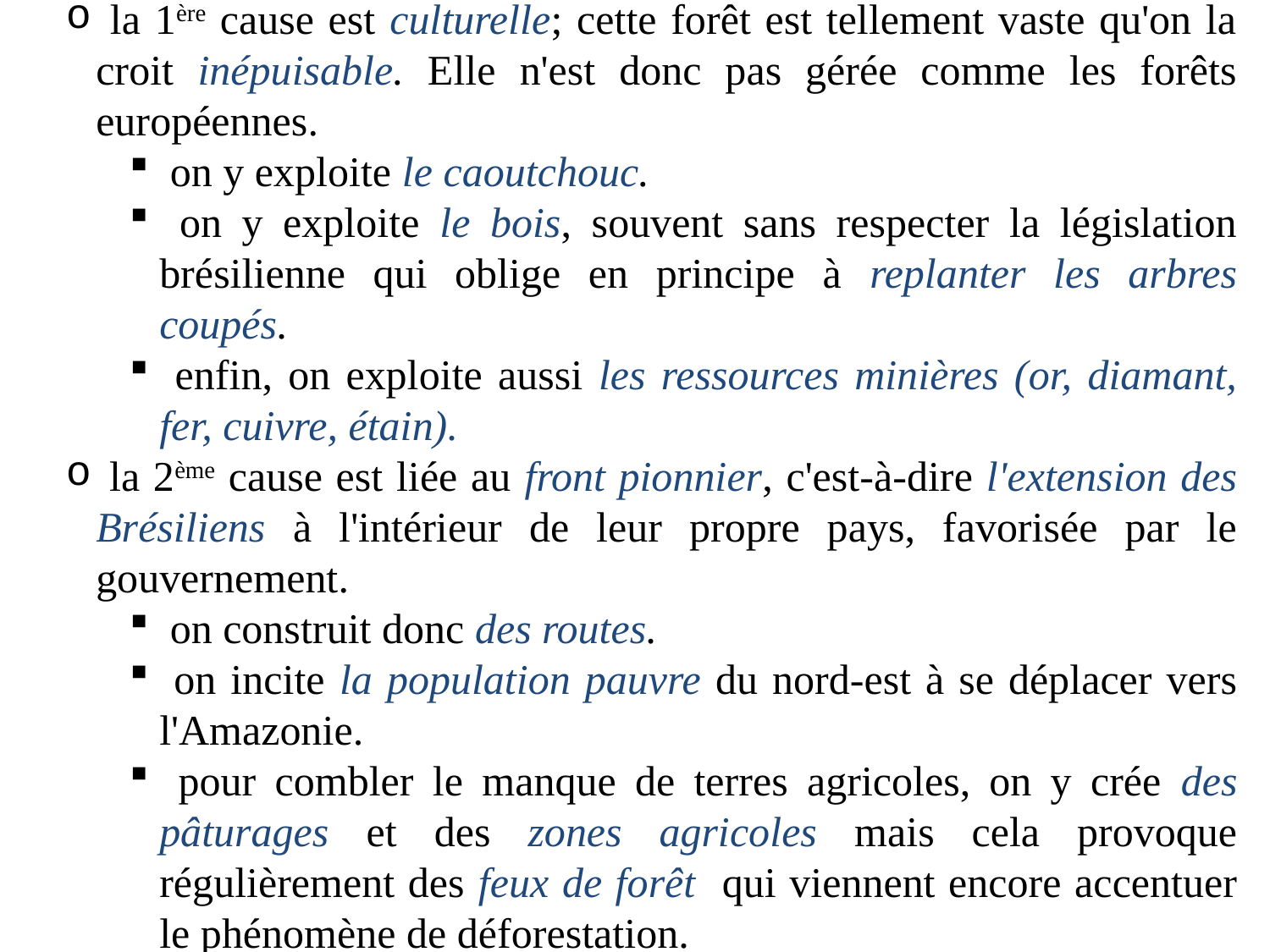

la 1ère cause est culturelle; cette forêt est tellement vaste qu'on la croit inépuisable. Elle n'est donc pas gérée comme les forêts européennes.
 on y exploite le caoutchouc.
 on y exploite le bois, souvent sans respecter la législation brésilienne qui oblige en principe à replanter les arbres coupés.
 enfin, on exploite aussi les ressources minières (or, diamant, fer, cuivre, étain).
 la 2ème cause est liée au front pionnier, c'est-à-dire l'extension des Brésiliens à l'intérieur de leur propre pays, favorisée par le gouvernement.
 on construit donc des routes.
 on incite la population pauvre du nord-est à se déplacer vers l'Amazonie.
 pour combler le manque de terres agricoles, on y crée des pâturages et des zones agricoles mais cela provoque régulièrement des feux de forêt  qui viennent encore accentuer le phénomène de déforestation.